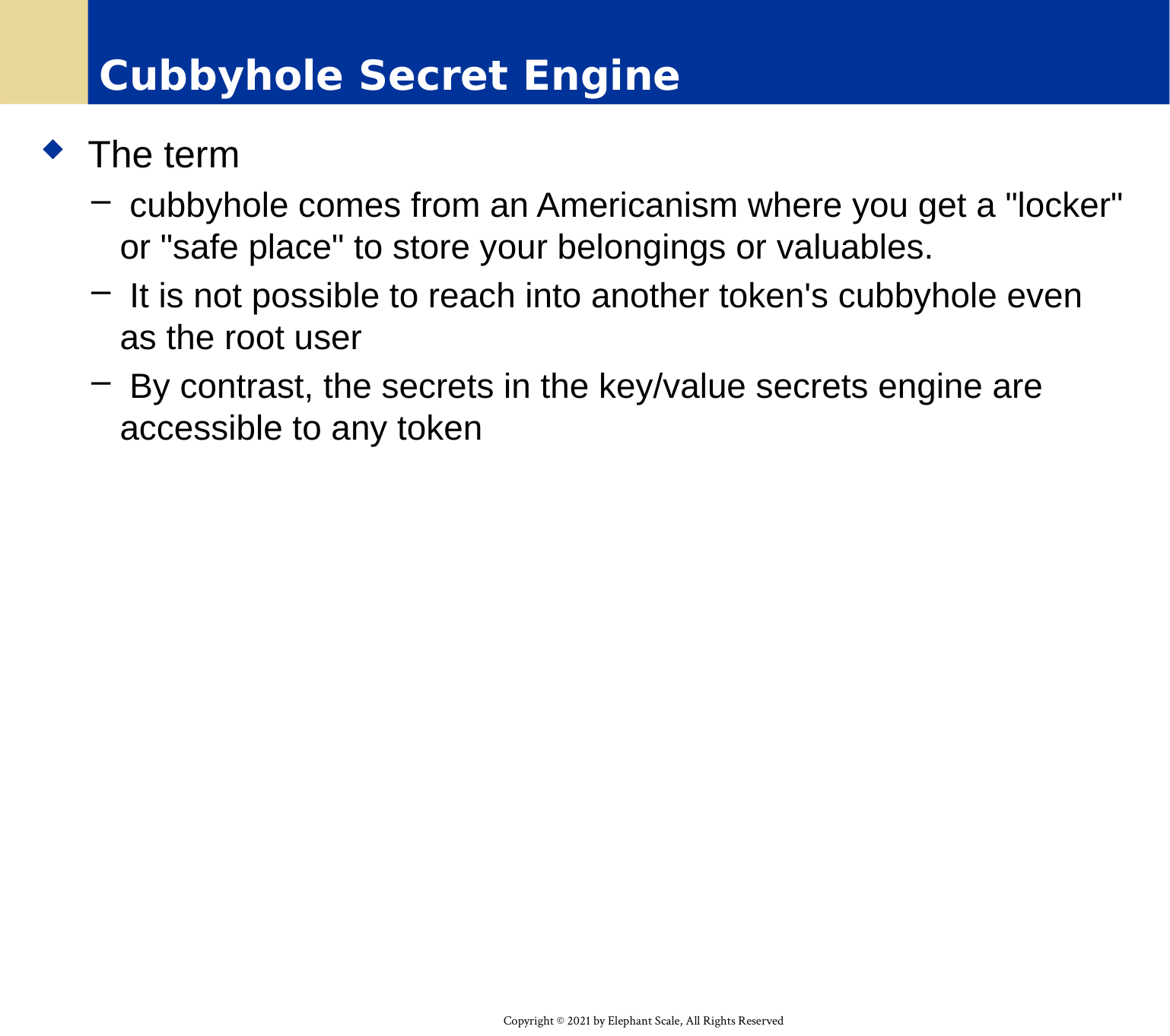

# Cubbyhole Secret Engine
 The term
 cubbyhole comes from an Americanism where you get a "locker" or "safe place" to store your belongings or valuables.
 It is not possible to reach into another token's cubbyhole even as the root user
 By contrast, the secrets in the key/value secrets engine are accessible to any token
Copyright © 2021 by Elephant Scale, All Rights Reserved